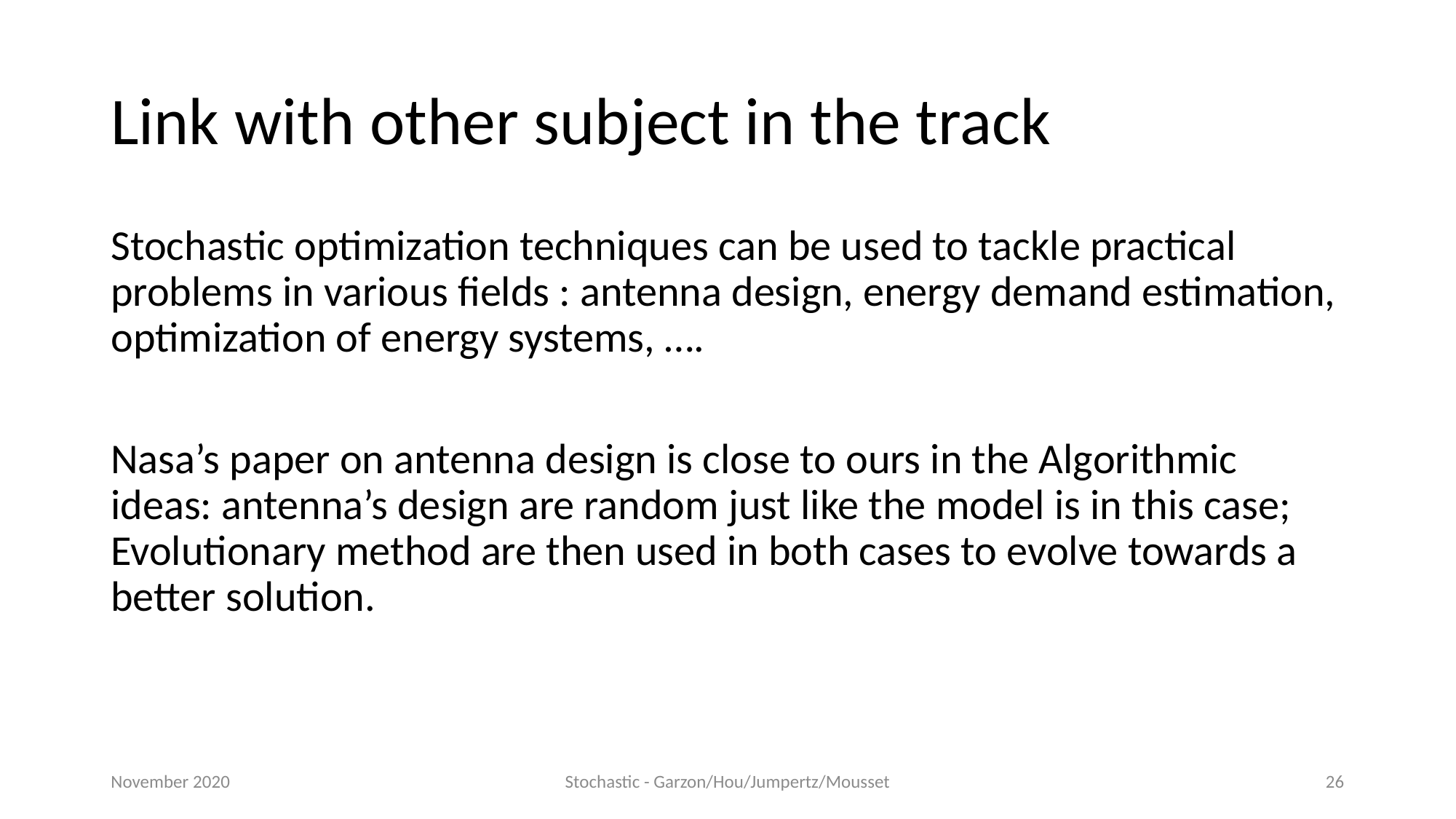

# Link with other subject in the track
Stochastic optimization techniques can be used to tackle practical problems in various fields : antenna design, energy demand estimation, optimization of energy systems, ….

Nasa’s paper on antenna design is close to ours in the Algorithmic ideas: antenna’s design are random just like the model is in this case; Evolutionary method are then used in both cases to evolve towards a better solution.

November 2020
Stochastic - Garzon/Hou/Jumpertz/Mousset
26